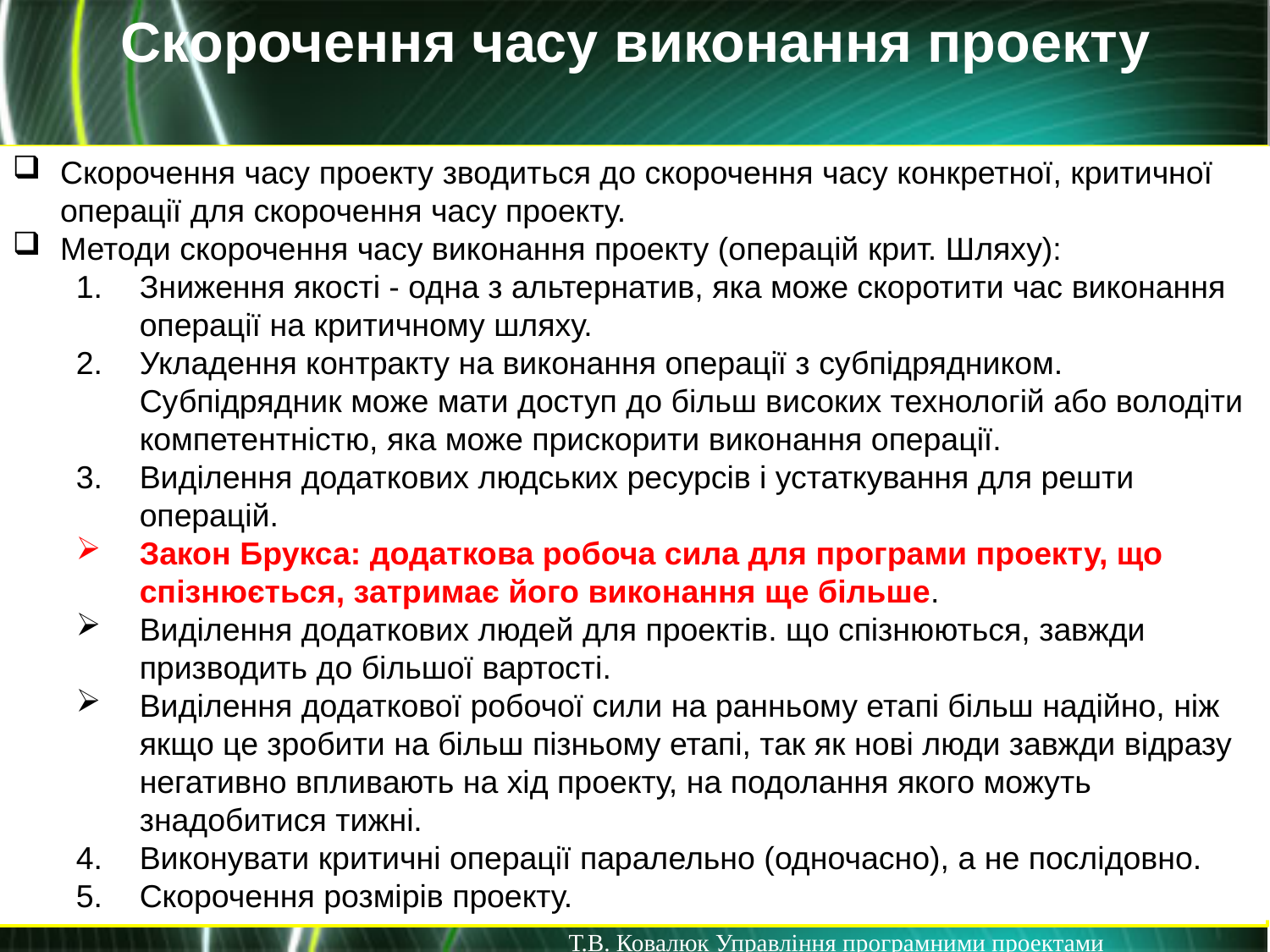

Скорочення часу виконання проекту
Скорочення часу проекту зводиться до скорочення часу конкретної, критичної операції для скорочення часу проекту.
Методи скорочення часу виконання проекту (операцій крит. Шляху):
Зниження якості - одна з альтернатив, яка може скоротити час виконання операції на критичному шляху.
Укладення контракту на виконання операції з субпідрядником. Субпідрядник може мати доступ до більш високих технологій або володіти компетентністю, яка може прискорити виконання операції.
Виділення додаткових людських ресурсів і устаткування для решти операцій.
Закон Брукса: додаткова робоча сила для програми проекту, що  спізнюється, затримає його виконання ще більше.
Виділення додаткових людей для проектів. що спізнюються, завжди призводить до більшої вартості.
Виділення додаткової робочої сили на ранньому етапі більш надійно, ніж якщо це зробити на більш пізньому етапі, так як нові люди завжди відразу негативно впливають на хід проекту, на подолання якого можуть знадобитися тижні.
Виконувати критичні операції паралельно (одночасно), а не послідовно.
Скорочення розмірів проекту.